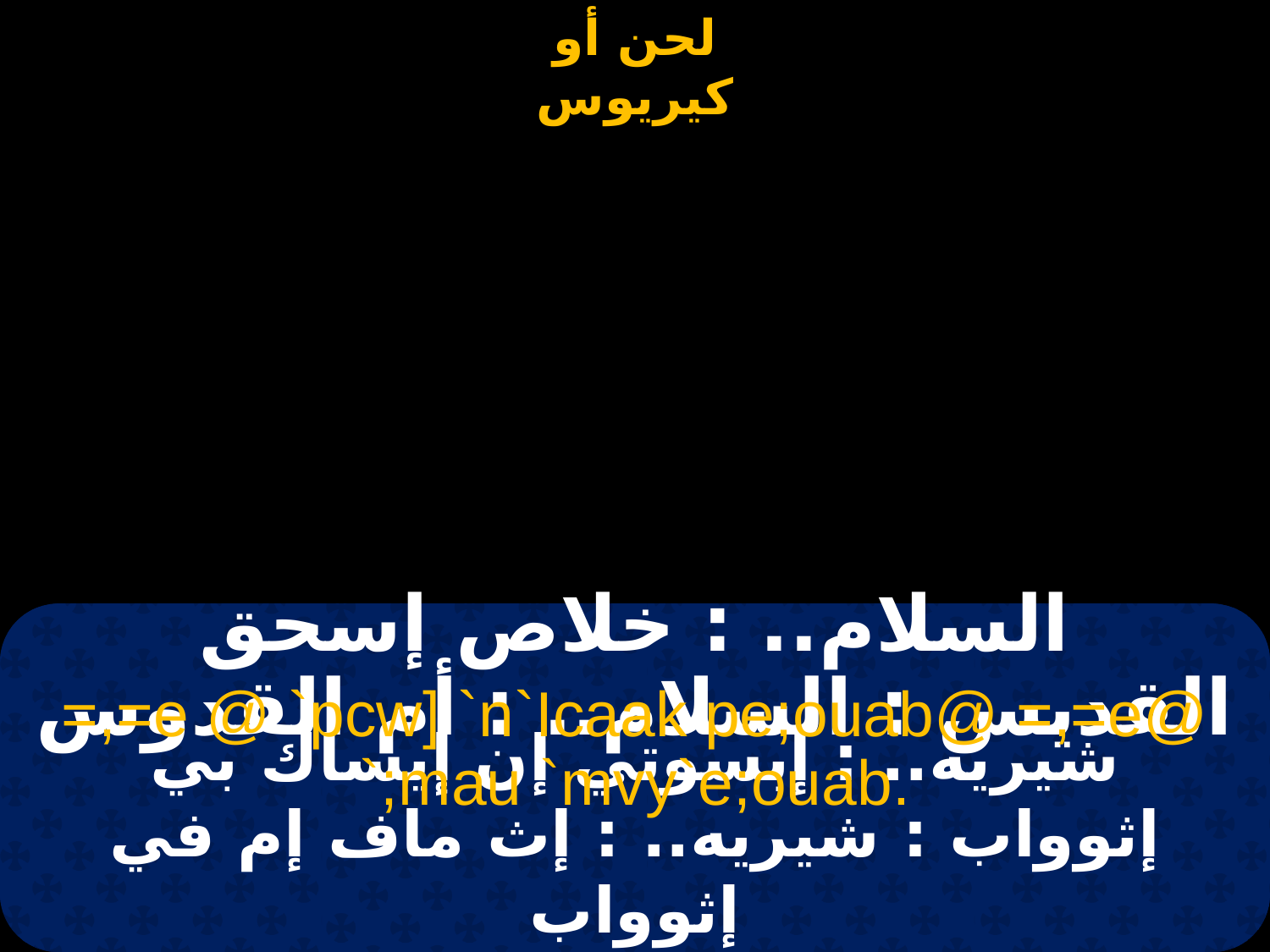

# السلام.. : خلاص إسحق القديس : السلام.. : أم القدوس
=,=e @ `pcw] `n`Icaak pe;ouab@ =,=e@ `;mau `mvy`e;ouab.
شيريه.. : إبسوتي إن إيساك بي إثوواب : شيريه.. : إث ماف إم في إثوواب